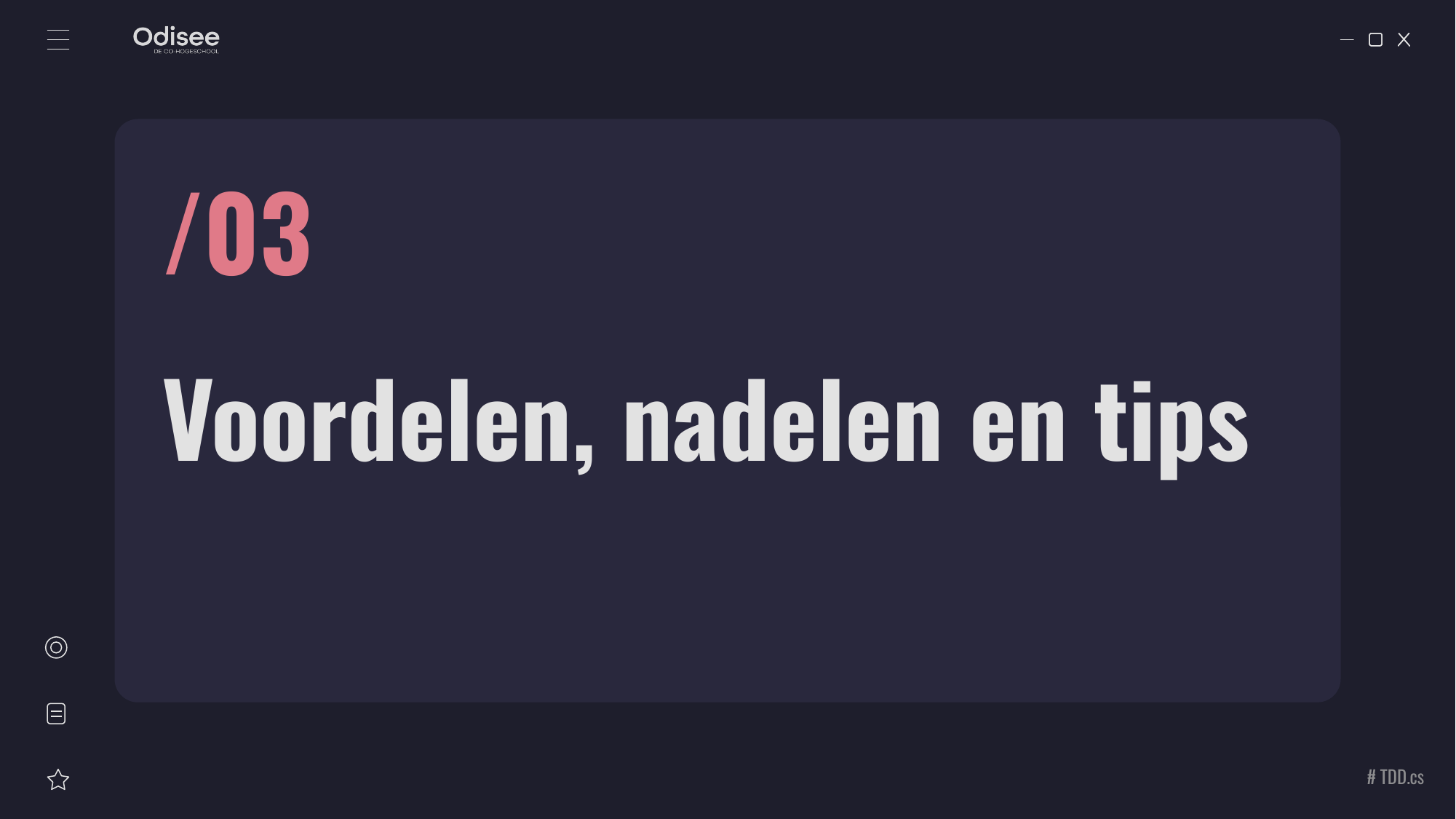

/03
# Voordelen, nadelen en tips

# TDD.cs